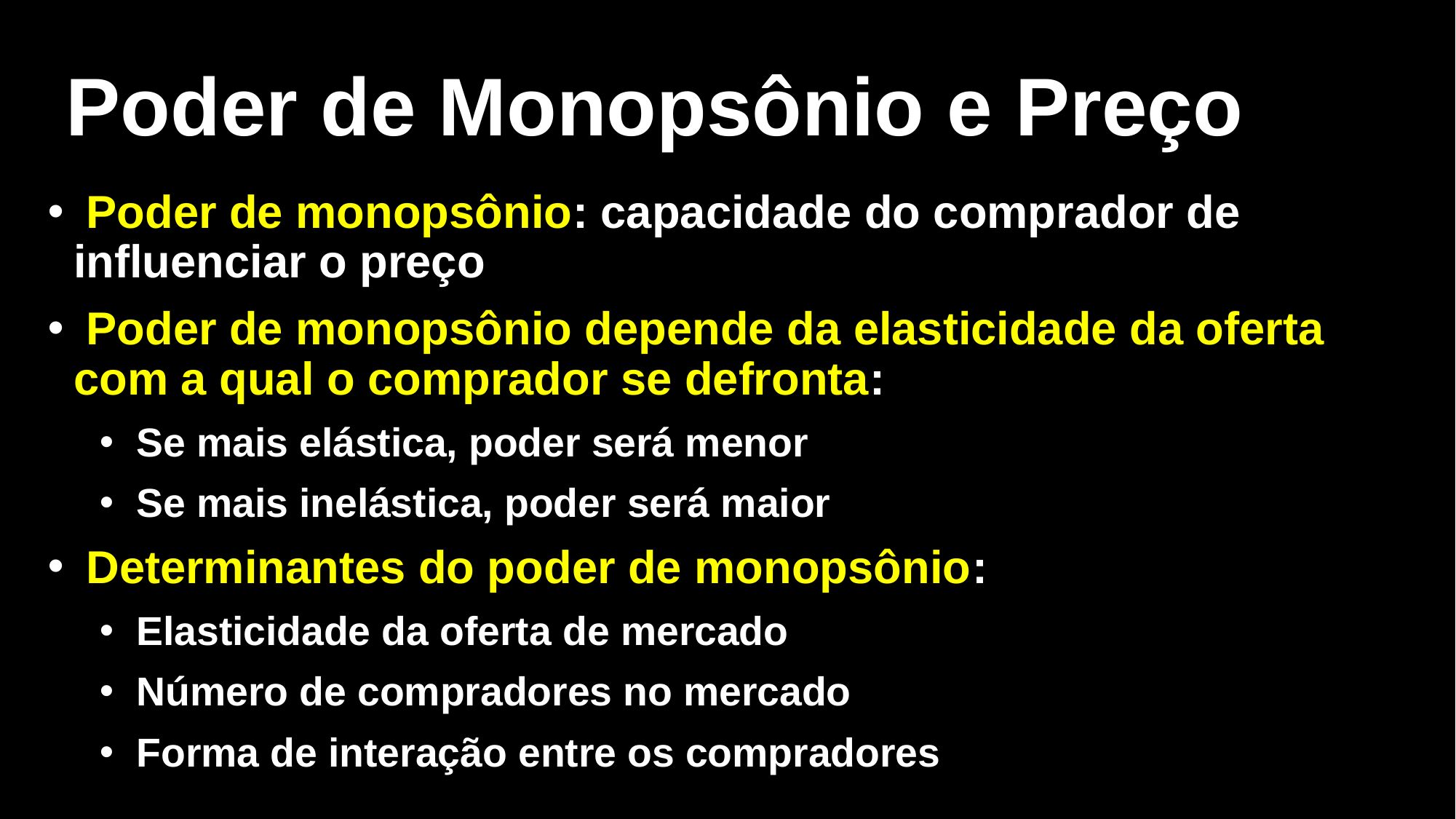

Poder de Monopsônio e Preço
 Poder de monopsônio: capacidade do comprador de influenciar o preço
 Poder de monopsônio depende da elasticidade da oferta com a qual o comprador se defronta:
 Se mais elástica, poder será menor
 Se mais inelástica, poder será maior
 Determinantes do poder de monopsônio:
 Elasticidade da oferta de mercado
 Número de compradores no mercado
 Forma de interação entre os compradores